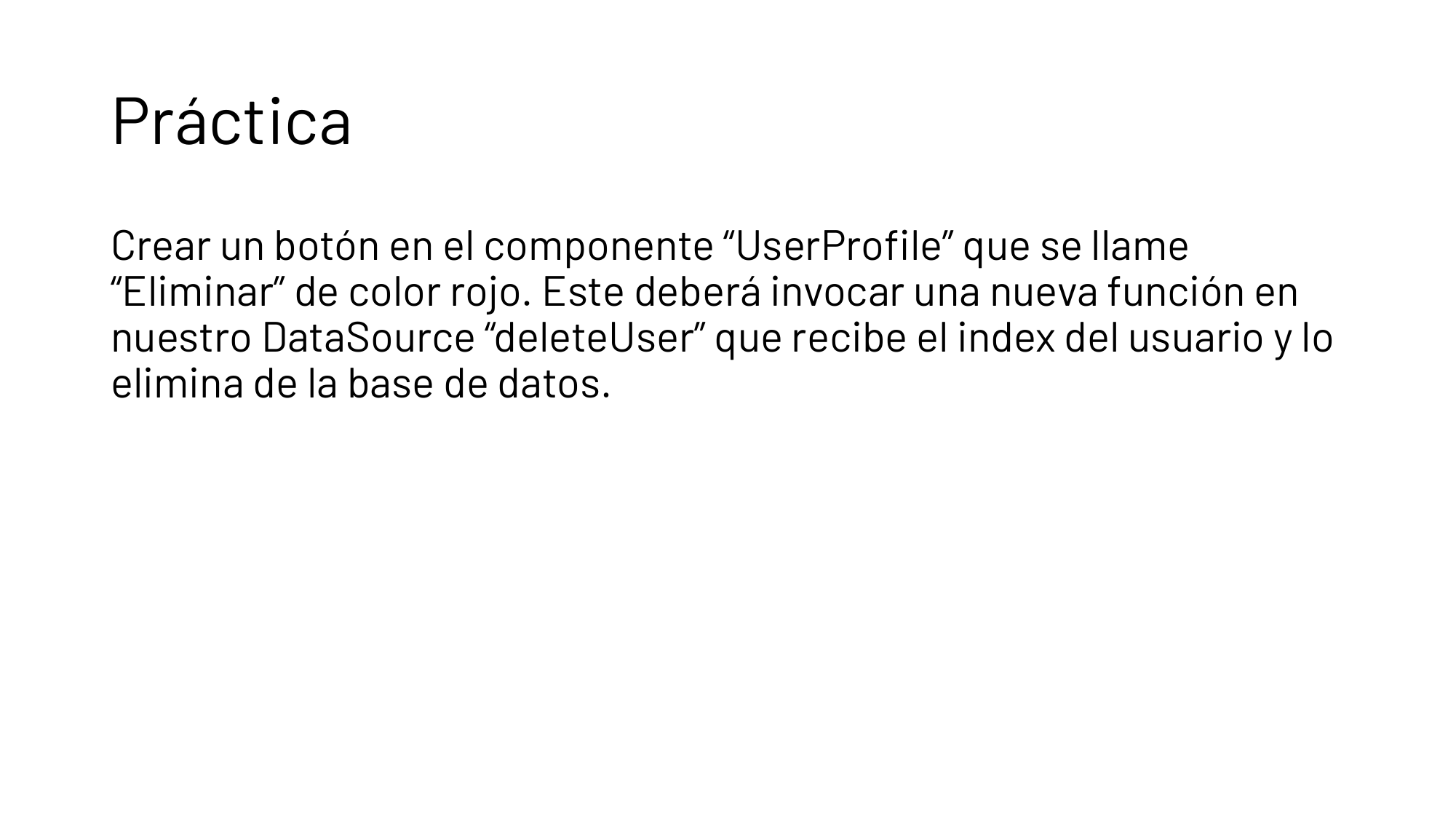

# Práctica
Crear un botón en el componente “UserProfile” que se llame “Eliminar” de color rojo. Este deberá invocar una nueva función en nuestro DataSource “deleteUser” que recibe el index del usuario y lo elimina de la base de datos.